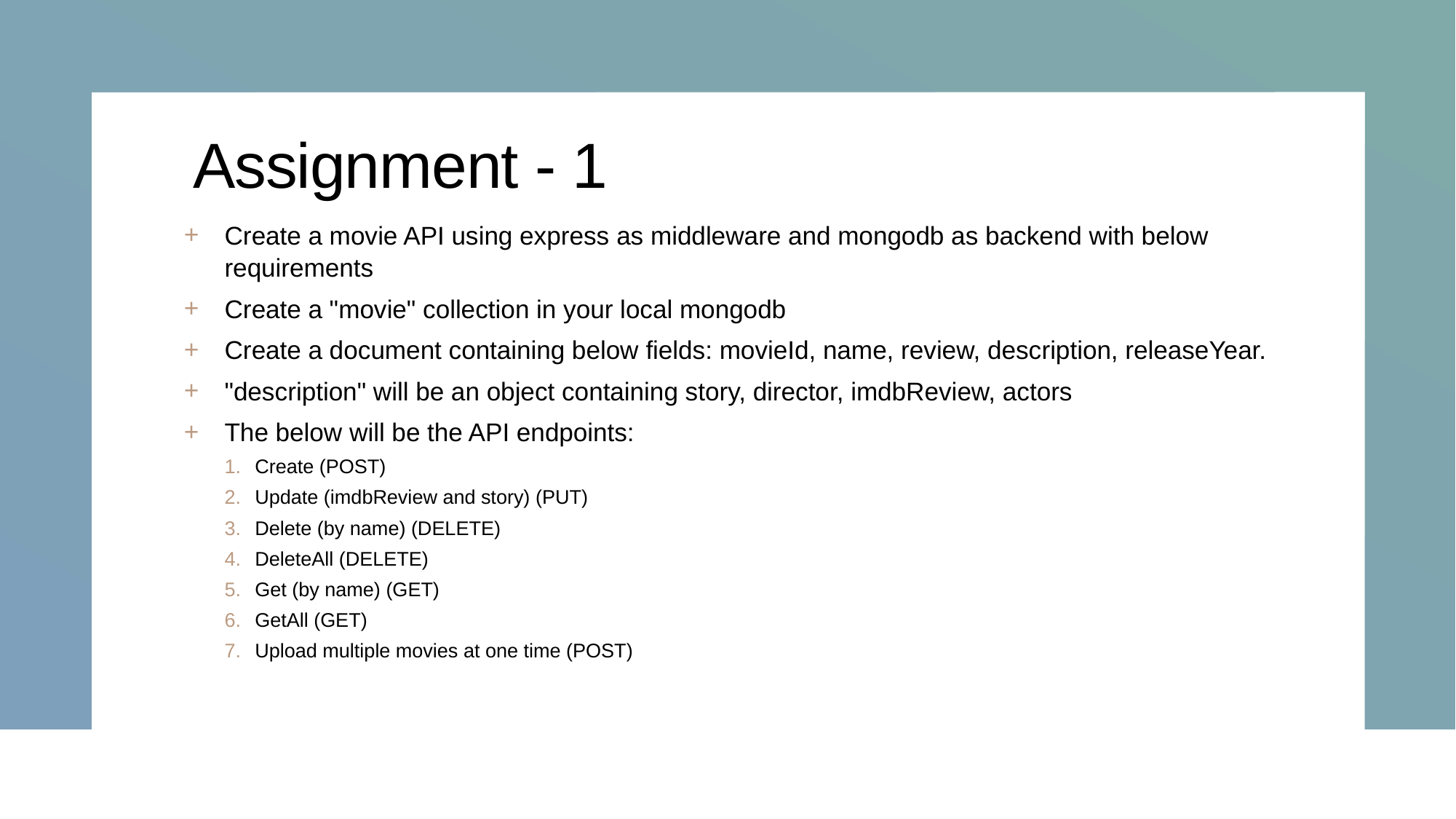

# Assignment - 1
Create a movie API using express as middleware and mongodb as backend with below requirements
Create a "movie" collection in your local mongodb
Create a document containing below fields: movieId, name, review, description, releaseYear.
"description" will be an object containing story, director, imdbReview, actors
The below will be the API endpoints:
Create (POST)
Update (imdbReview and story) (PUT)
Delete (by name) (DELETE)
DeleteAll (DELETE)
Get (by name) (GET)
GetAll (GET)
Upload multiple movies at one time (POST)